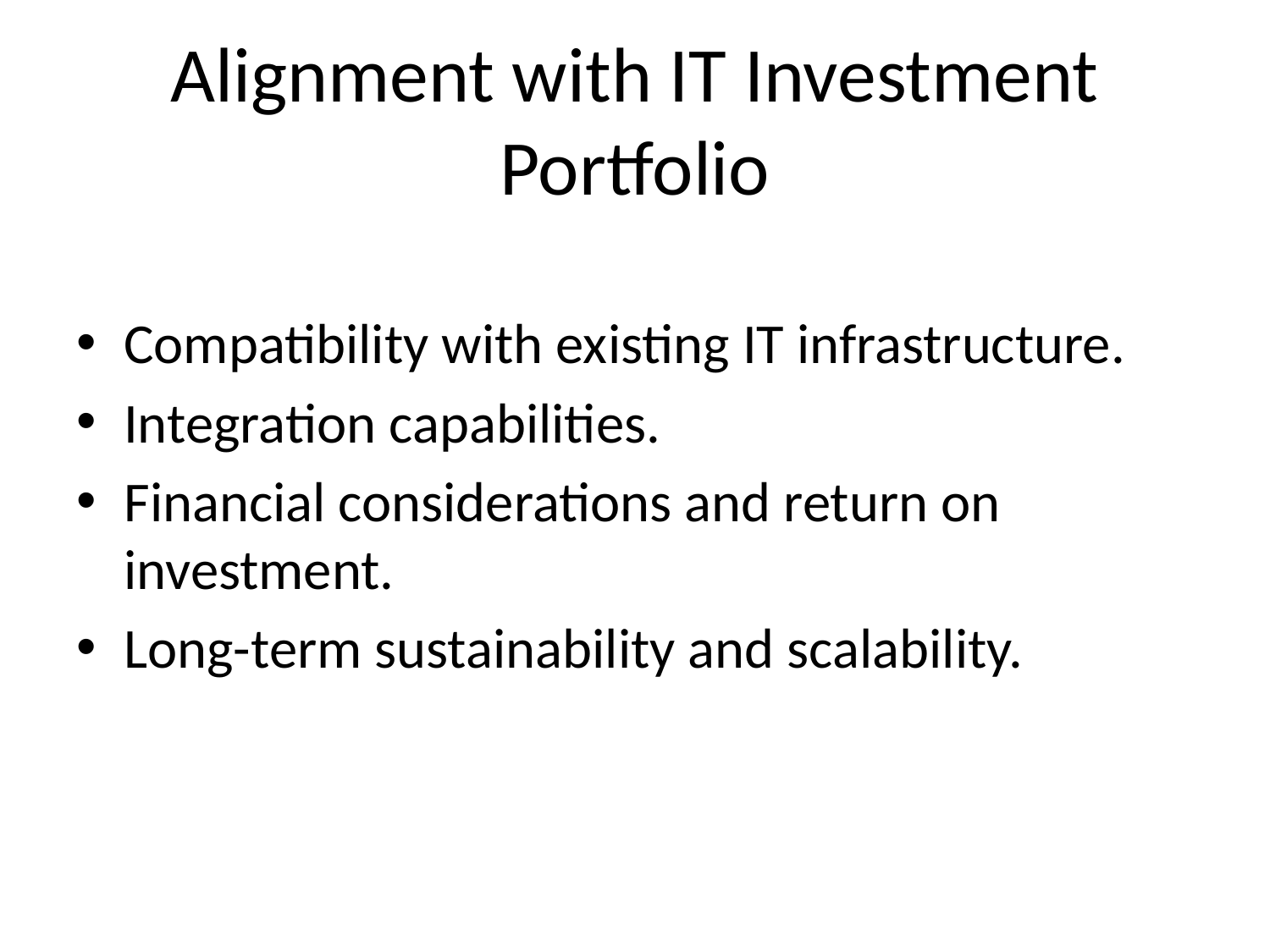

# Alignment with IT Investment Portfolio

Compatibility with existing IT infrastructure.
Integration capabilities.
Financial considerations and return on investment.
Long-term sustainability and scalability.